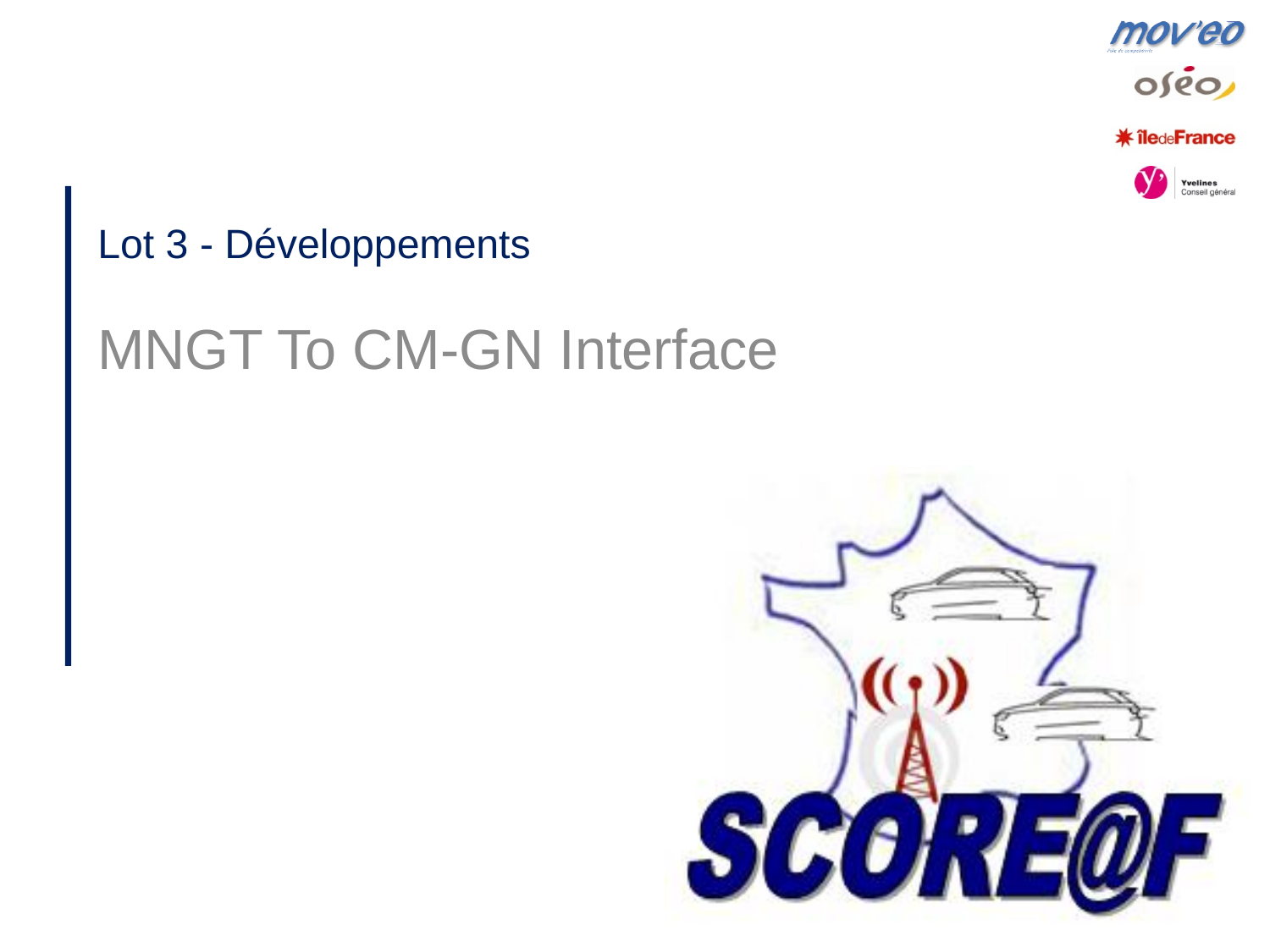

# Lot 3 - Développements
MNGT To CM-GN Interface